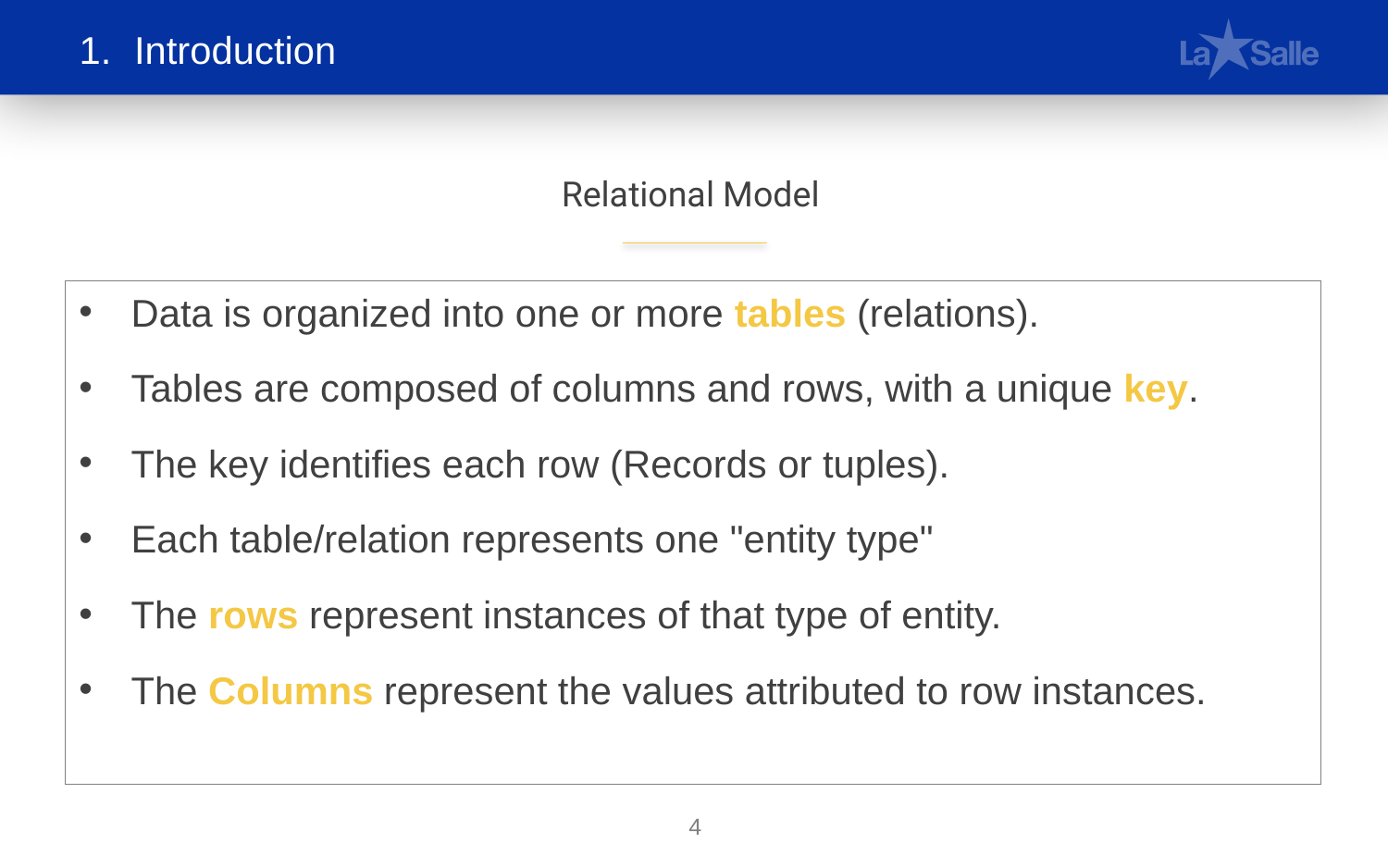

Introduction
Relational Model
Data is organized into one or more tables (relations).

Tables are composed of columns and rows, with a unique key.

The key identifies each row (Records or tuples).

Each table/relation represents one "entity type"

The rows represent instances of that type of entity.

The Columns represent the values attributed to row instances.